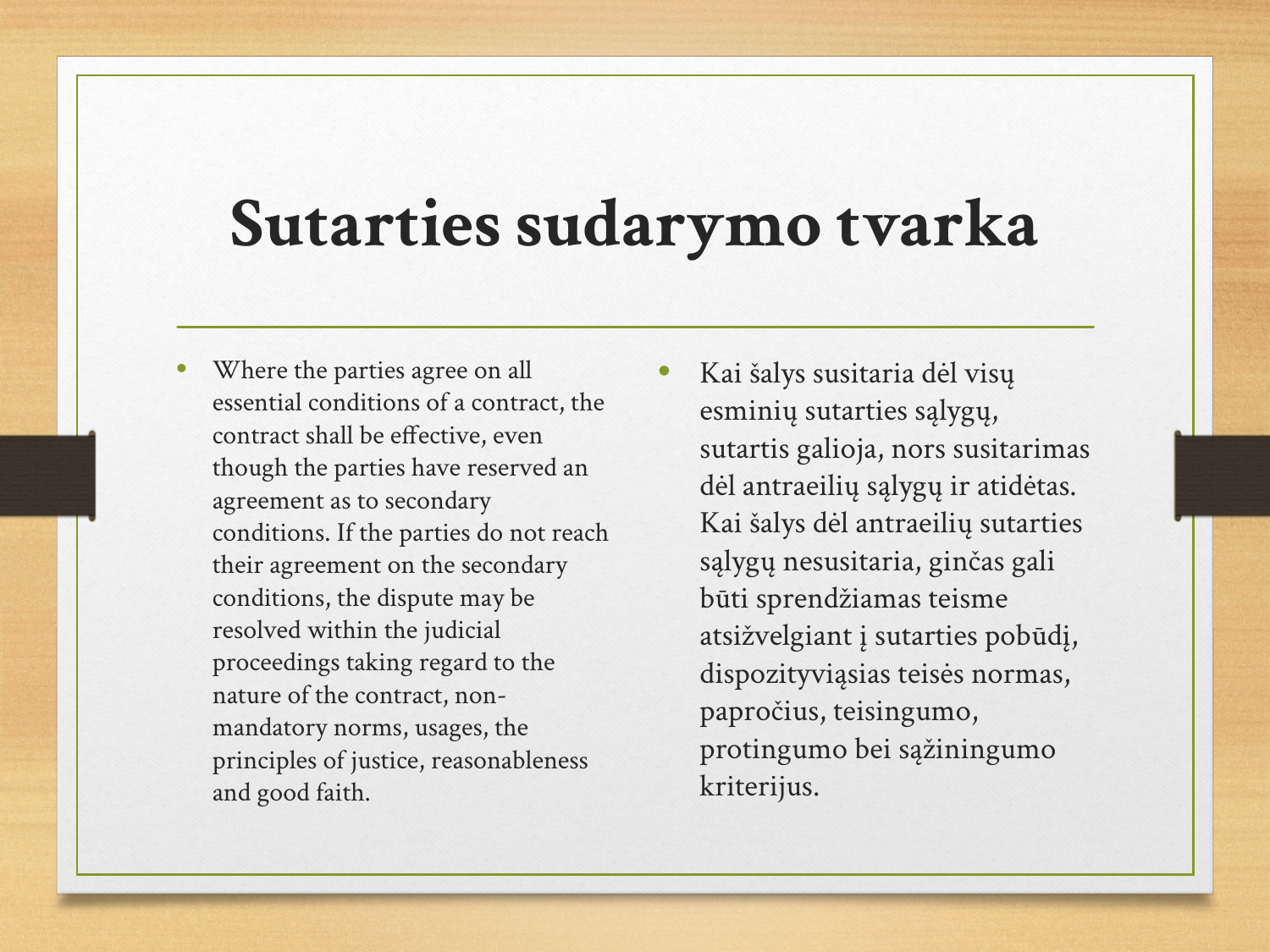

# Sutarties sudarymo tvarka
Where the parties agree on all essential conditions of a contract, the contract shall be effective, even though the parties have reserved an agreement as to secondary conditions. If the parties do not reach their agreement on the secondary conditions, the dispute may be resolved within the judicial proceedings taking regard to the nature of the contract, non-mandatory norms, usages, the principles of justice, reasonableness and good faith.
Kai šalys susitaria dėl visų esminių sutarties sąlygų, sutartis galioja, nors susitarimas dėl antraeilių sąlygų ir atidėtas. Kai šalys dėl antraeilių sutarties sąlygų nesusitaria, ginčas gali būti sprendžiamas teisme atsižvelgiant į sutarties pobūdį, dispozityviąsias teisės normas, papročius, teisingumo, protingumo bei sąžiningumo kriterijus.